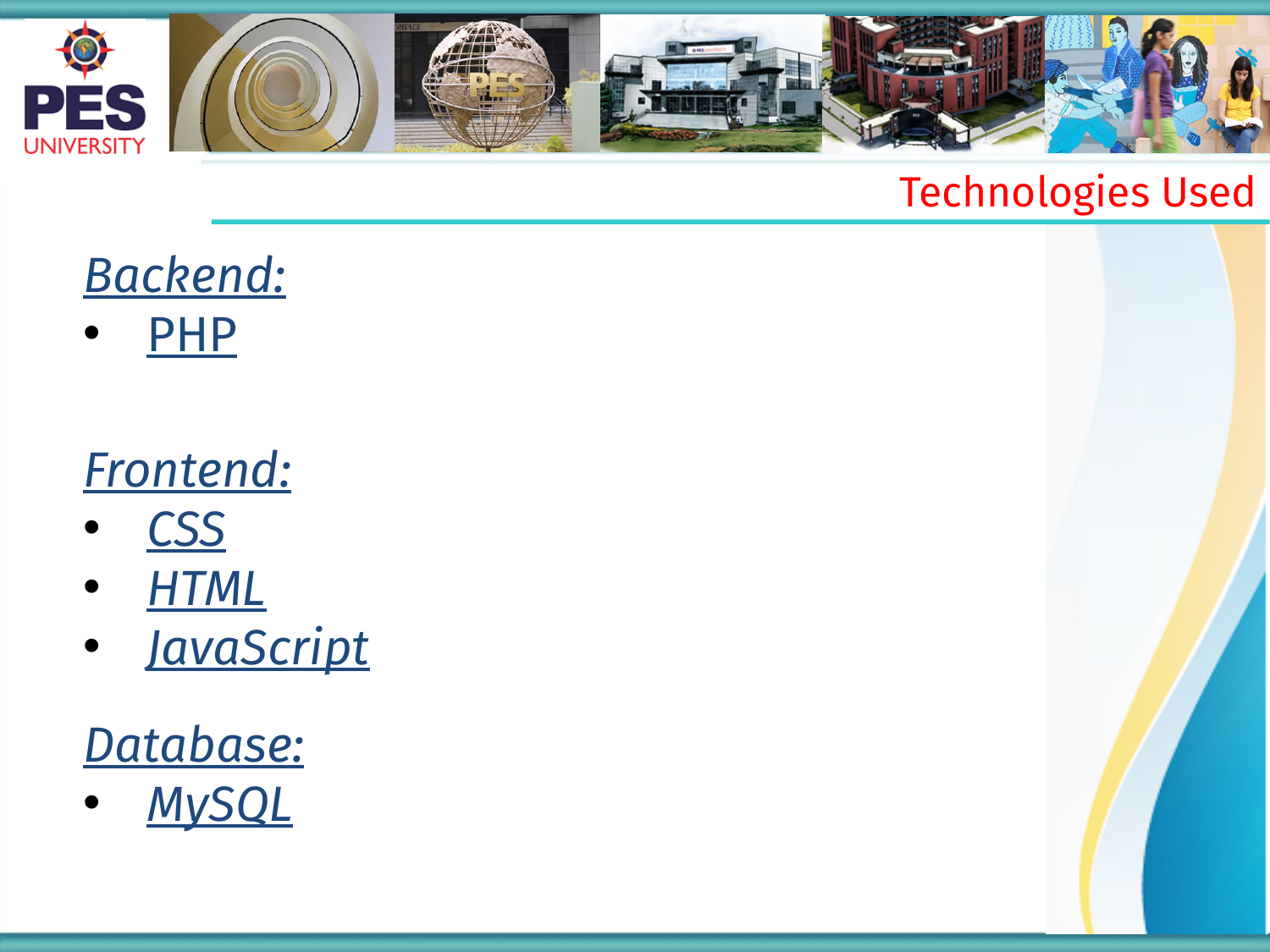

Technologies Used

Backend:
PHP

Frontend:
CSS
HTML
JavaScript

Database:
MySQL